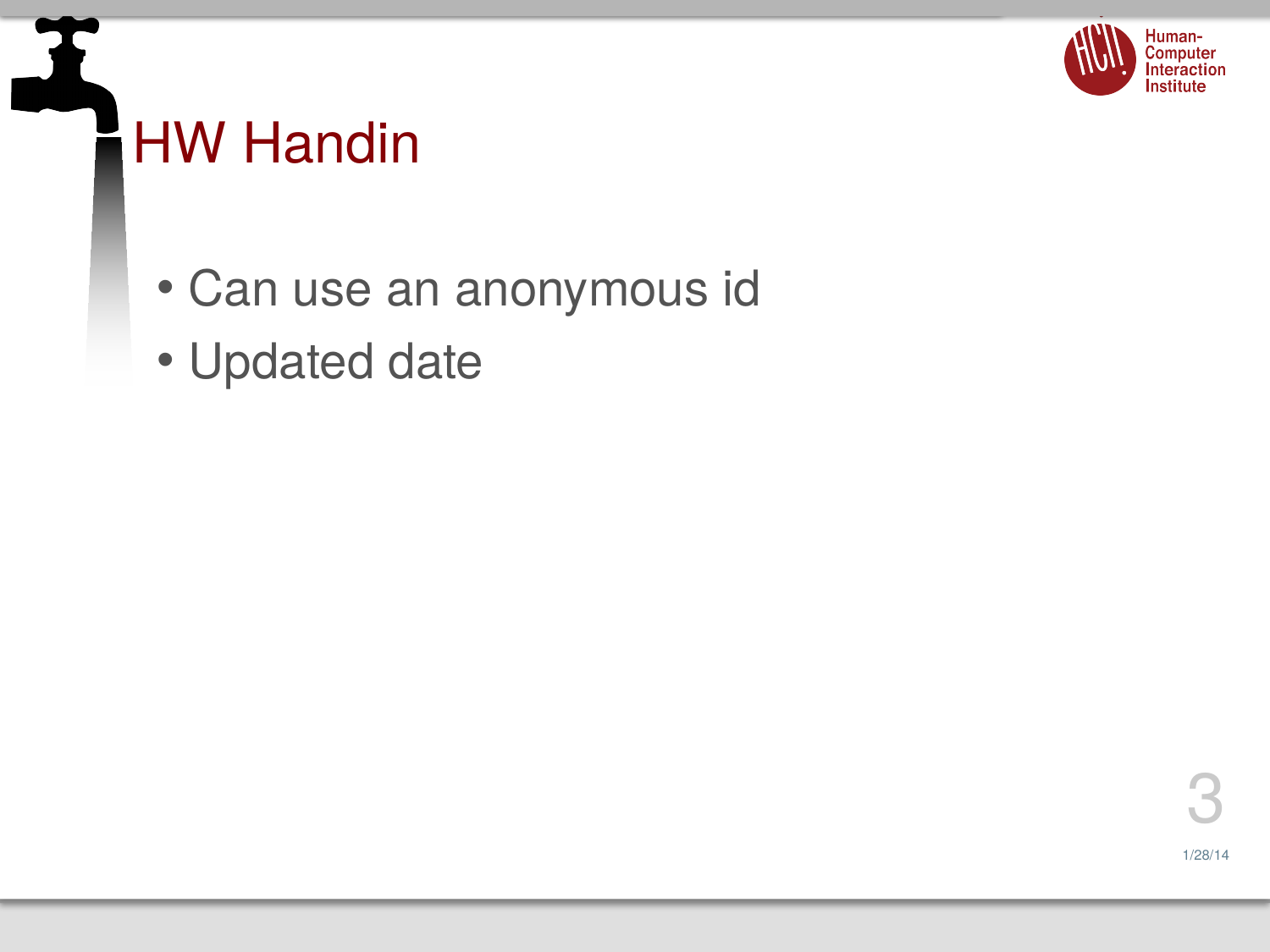

# HW Handin
Can use an anonymous id
Updated date
3
1/28/14